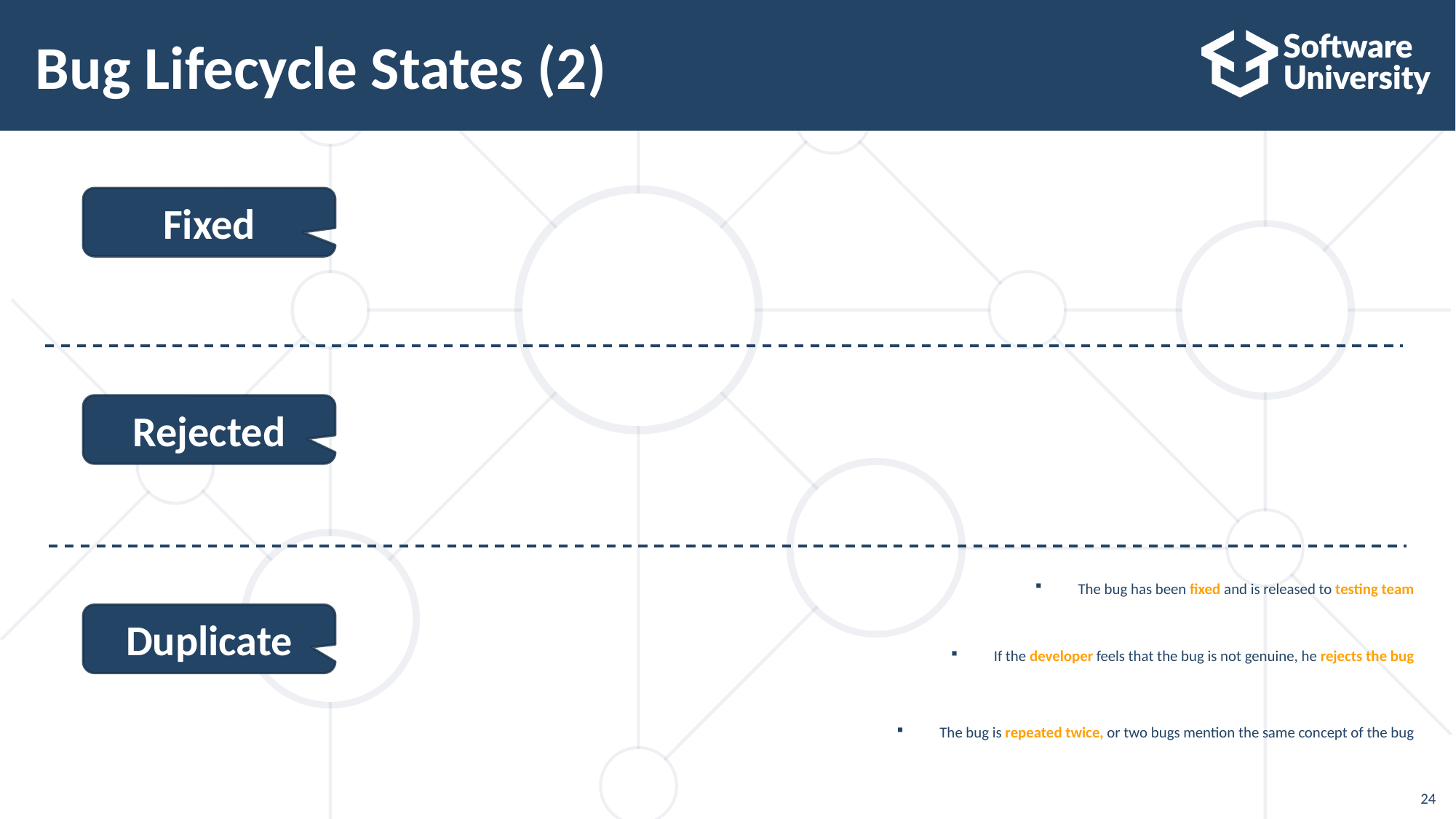

# Bug Lifecycle States (2)
The bug has been fixed and is released to testing team
If the developer feels that the bug is not genuine, he rejects the bug
The bug is repeated twice, or two bugs mention the same concept of the bug
Fixed
Rejected
Duplicate
24